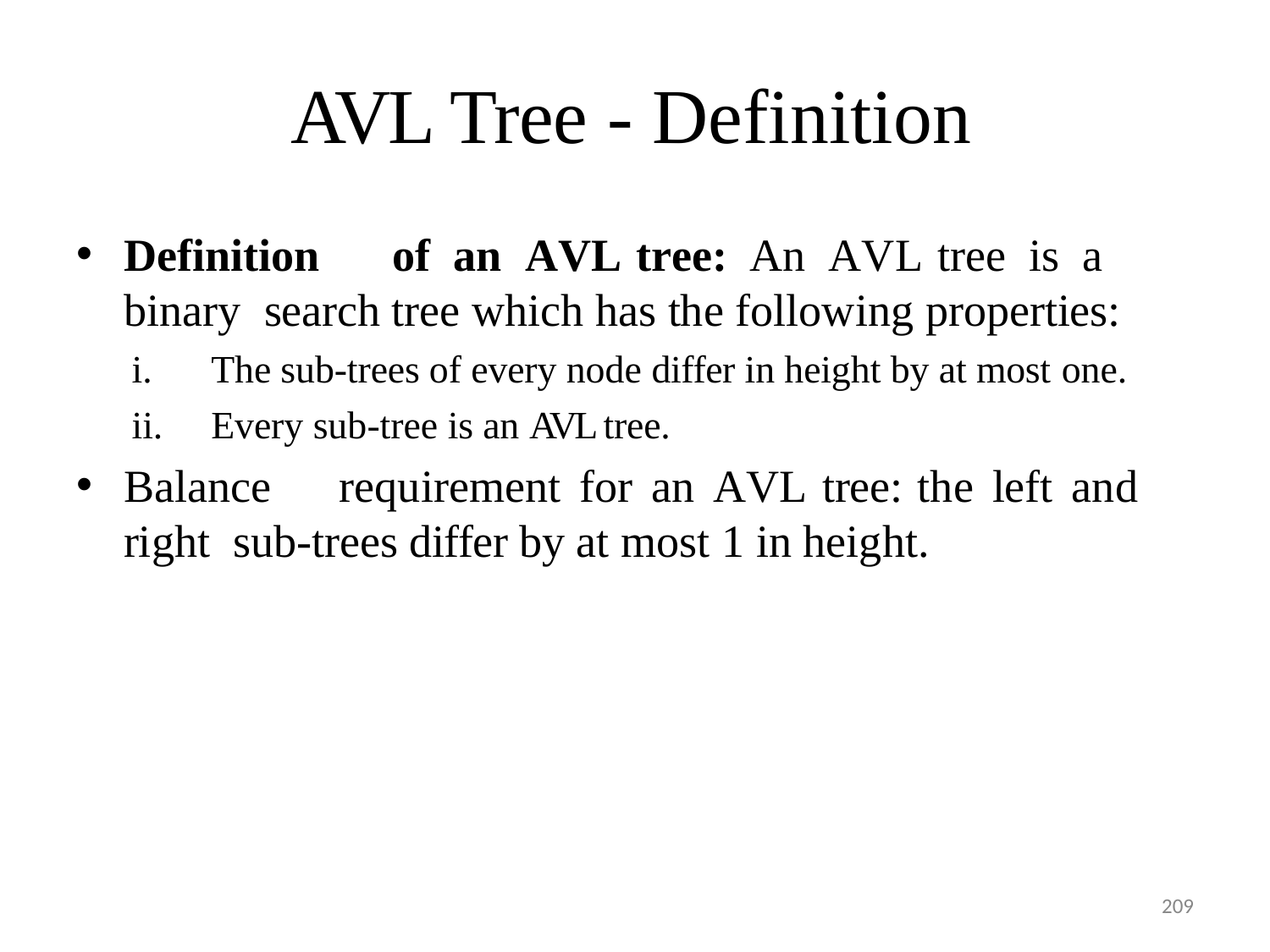

# AVL Tree - Definition
Definition	of	an	AVL	tree:	An	AVL	tree	is	a	binary  search tree which has the following properties:
The sub-trees of every node differ in height by at most one.
Every sub-tree is an AVL tree.
Balance	requirement	for	an	AVL tree:	the	left	and	right  sub-trees differ by at most 1 in height.
209